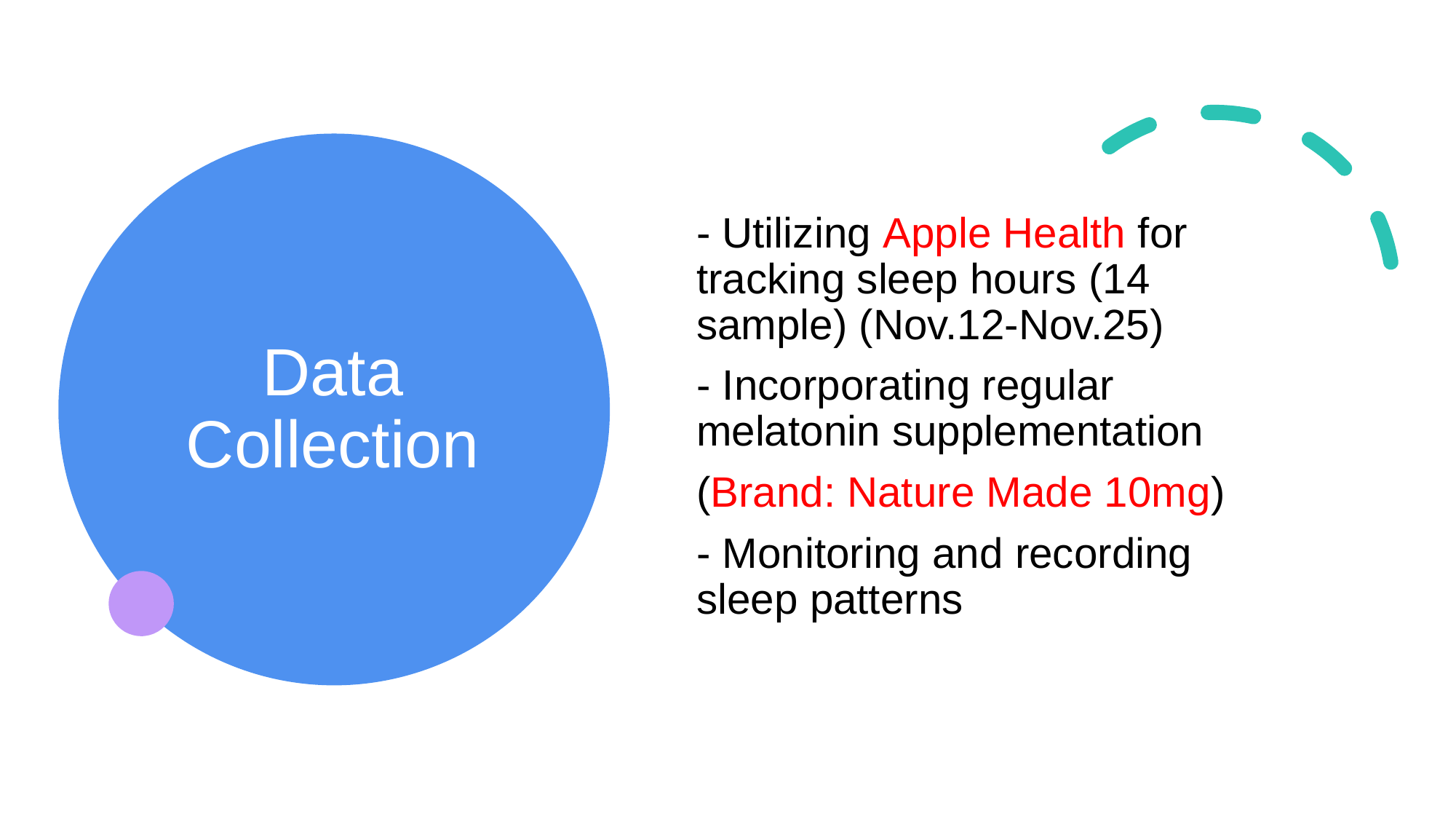

# Data Collection
- Utilizing Apple Health for tracking sleep hours (14 sample) (Nov.12-Nov.25)
- Incorporating regular melatonin supplementation
(Brand: Nature Made 10mg)
- Monitoring and recording sleep patterns